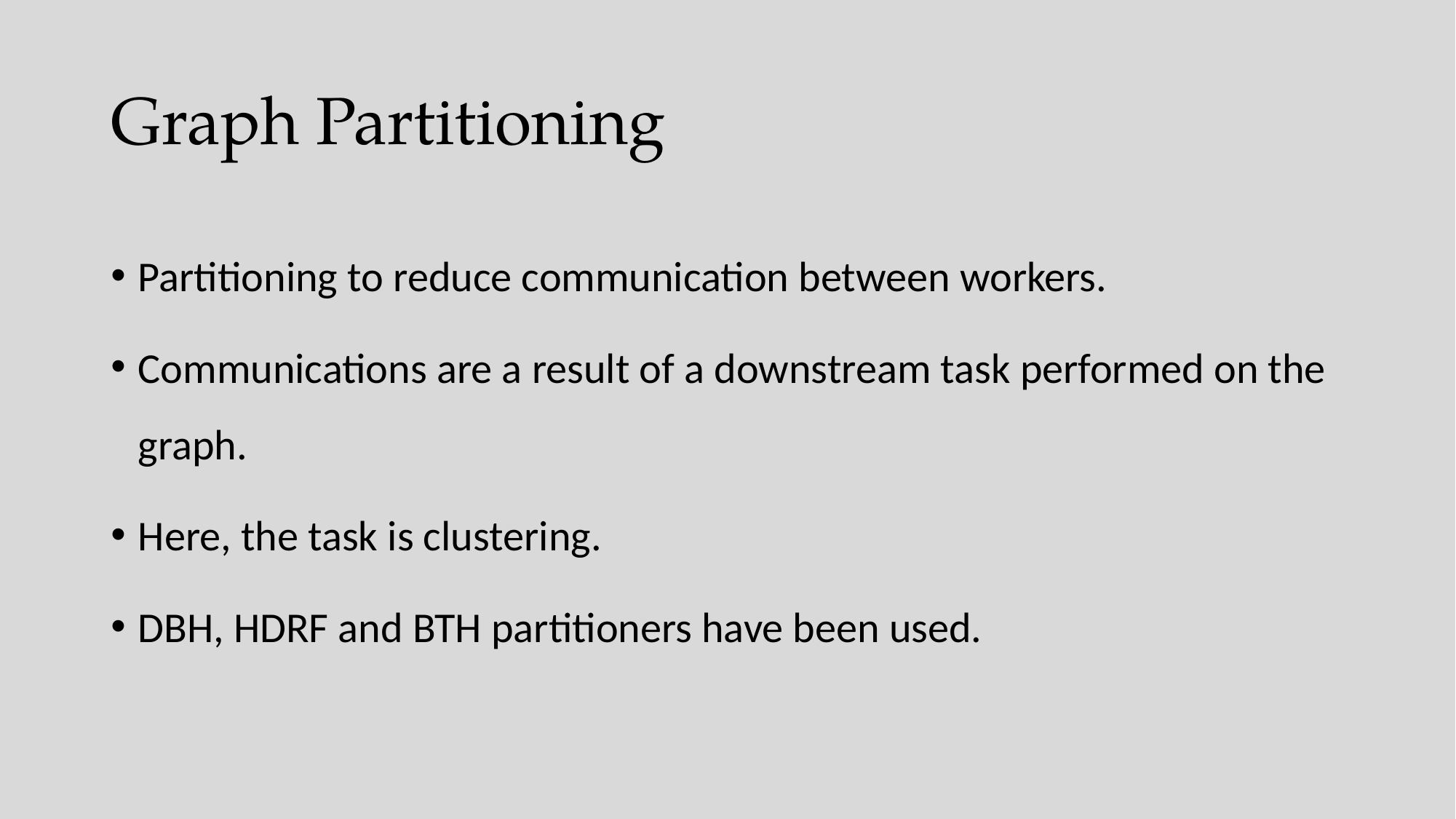

# Graph Partitioning
Partitioning to reduce communication between workers.
Communications are a result of a downstream task performed on the graph.
Here, the task is clustering.
DBH, HDRF and BTH partitioners have been used.